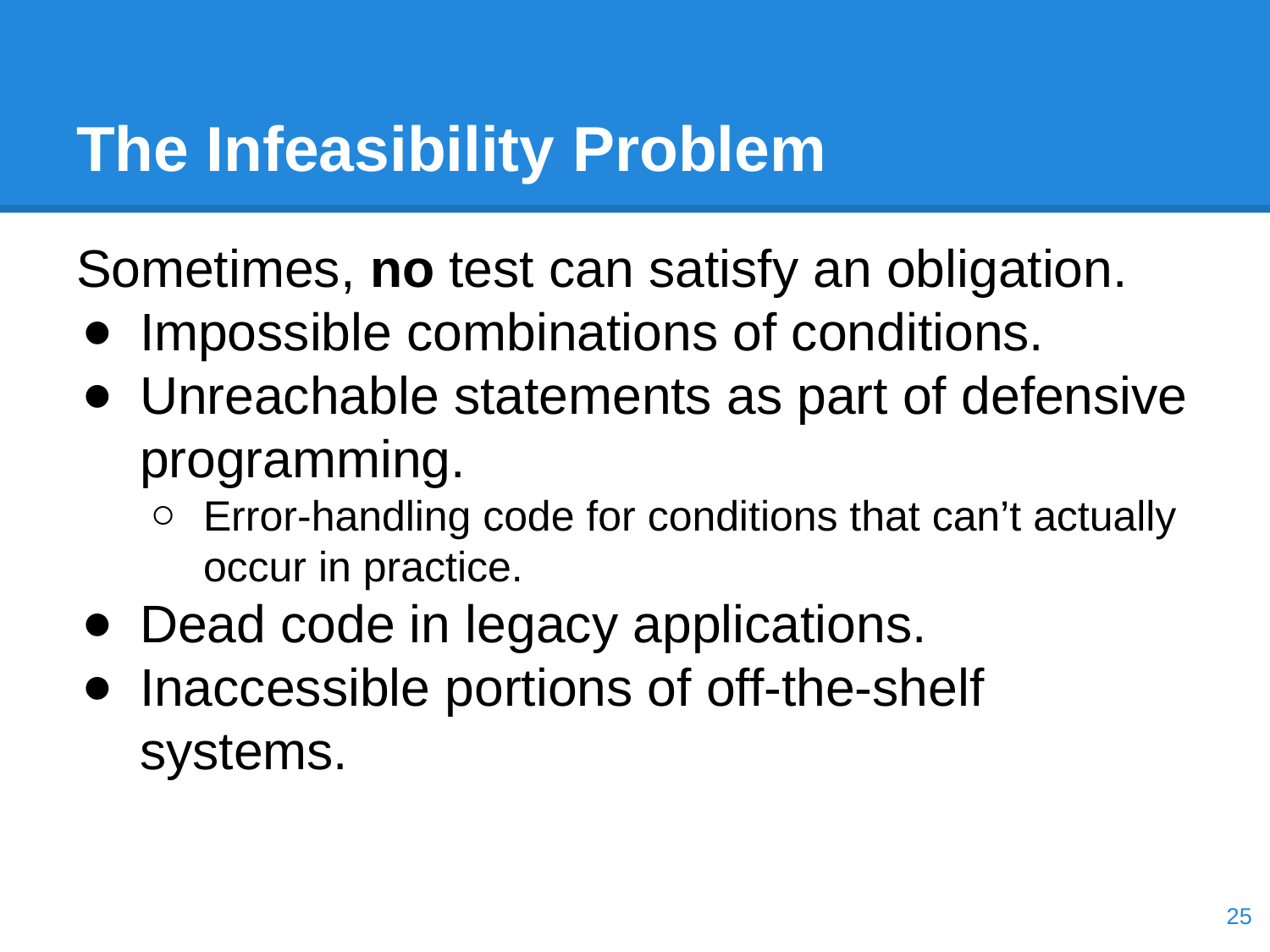

# The Infeasibility Problem
Sometimes, no test can satisfy an obligation.
Impossible combinations of conditions.
Unreachable statements as part of defensive programming.
Error-handling code for conditions that can’t actually occur in practice.
Dead code in legacy applications.
Inaccessible portions of off-the-shelf systems.

25